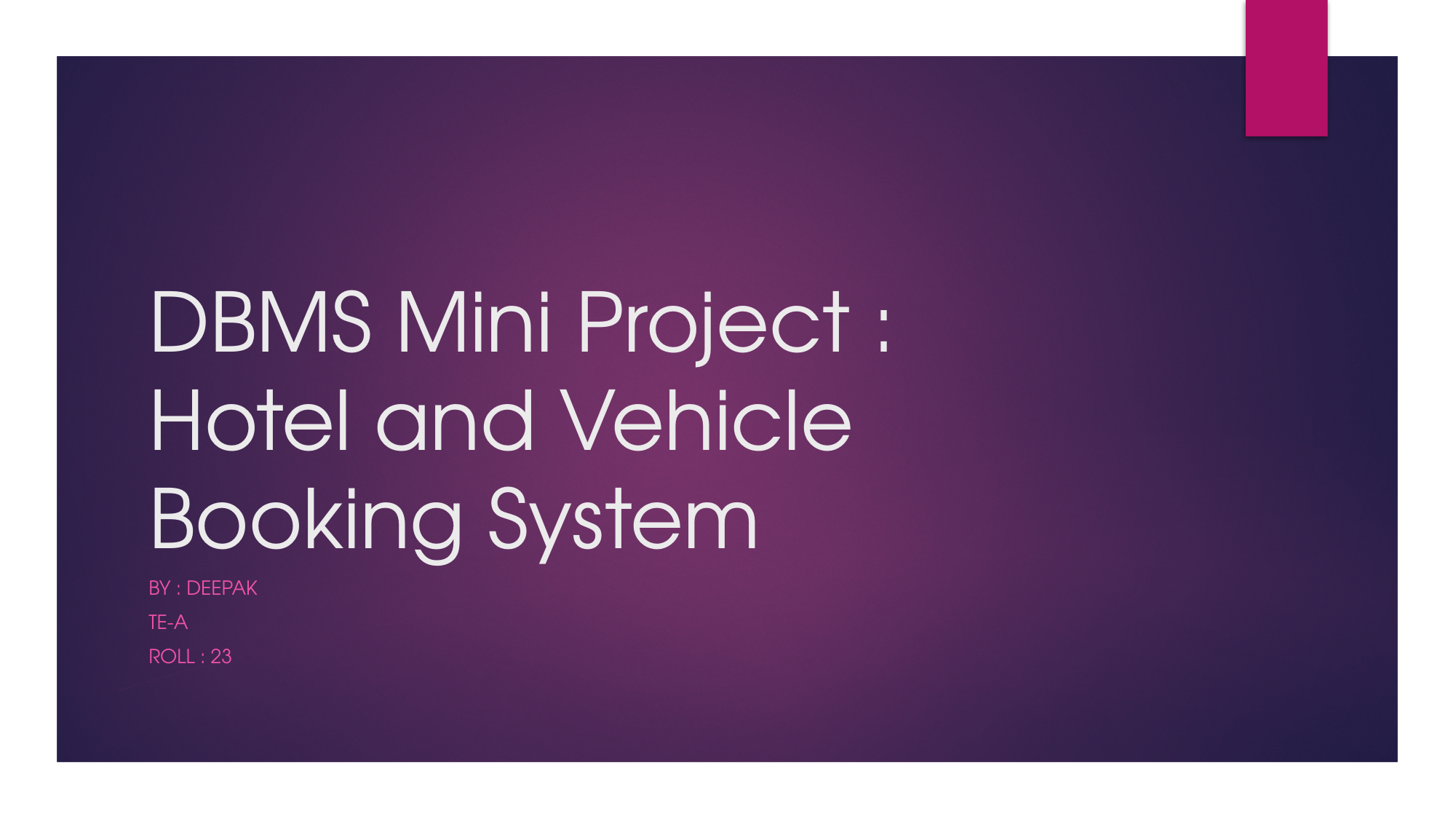

# DBMS Mini Project :    Hotel and Vehicle Booking System
By : Deepak
TE-A
Roll : 23